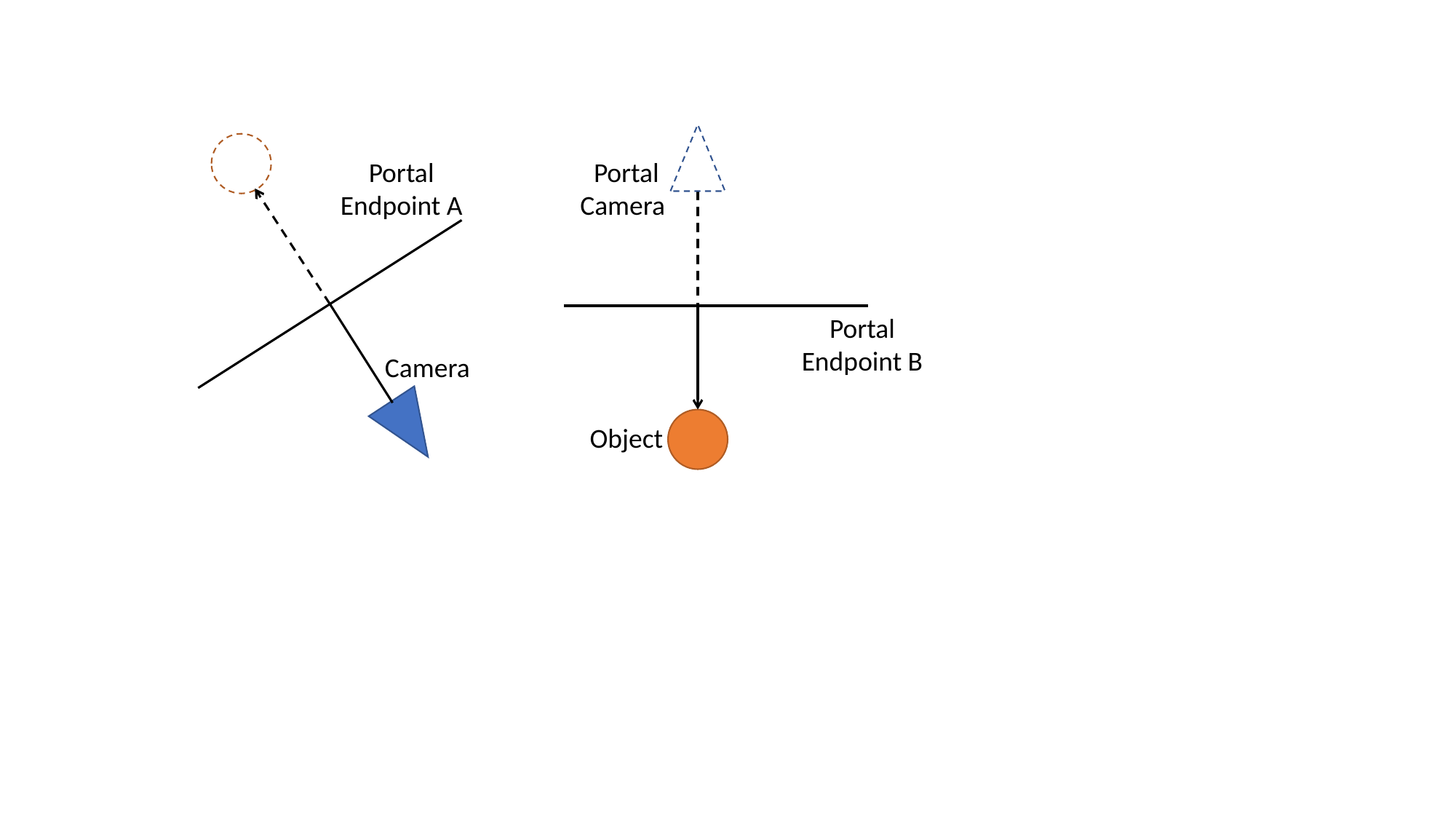

Portal
Endpoint A
Portal
Camera
Portal
Endpoint B
Camera

Object